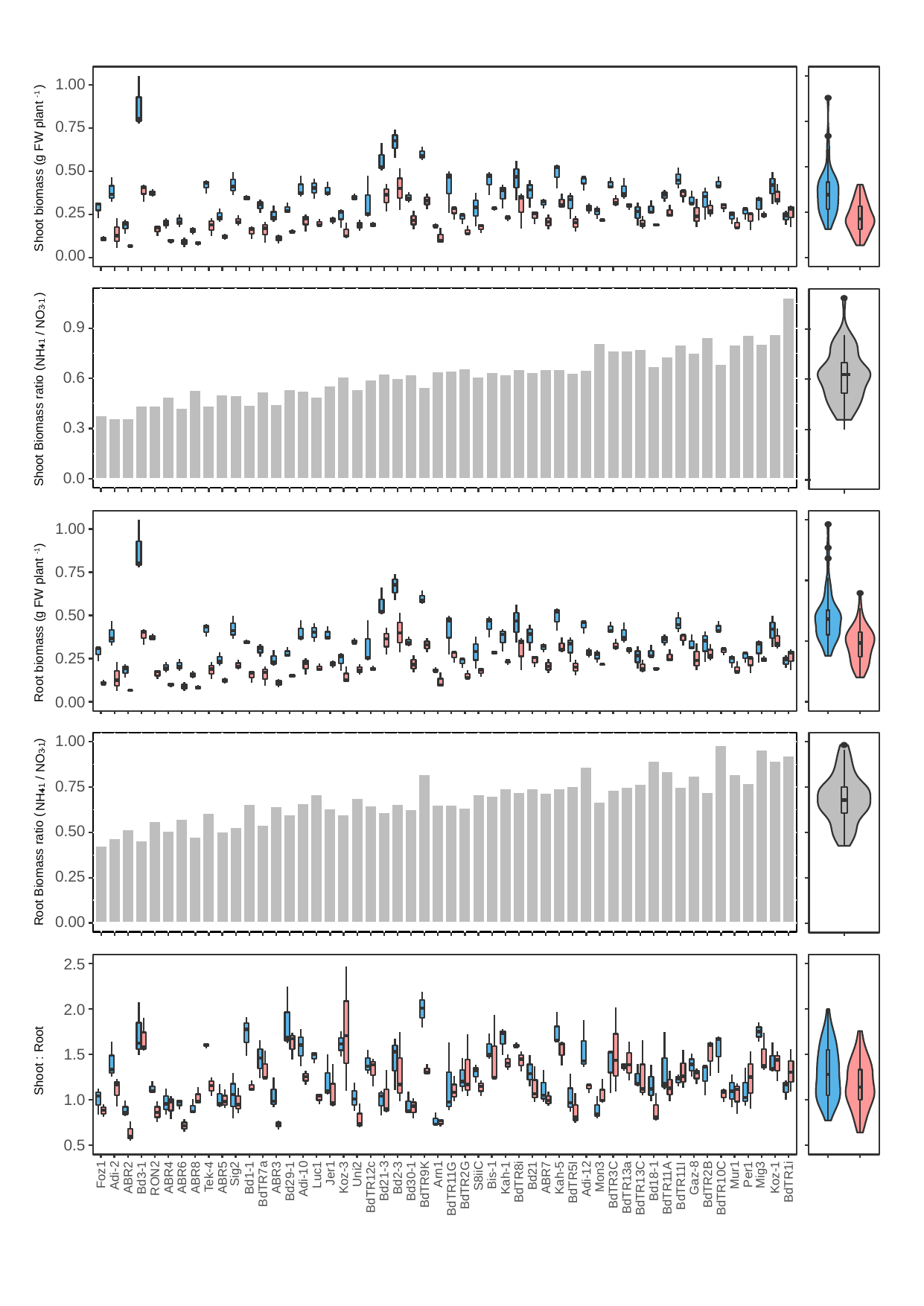

1.00
0.75
0.50
0.25
0.00

Shoot biomass (g FW plant -1 )

0.9
0.6
0.3
0.0
 )
-1
3

O
N
 /
1
4
+
H
N
Shoot Biomass ratio (

1.00
0.75
0.50
0.25
0.00
Root biomass (g FW plant -1)

1.00
0.75
0.50
0.25
0.00
)
-1
3
O
N
 /
1
4
+
H
N
Root Biomass ratio (

2.5
2.0
1.5
1.0
0.5
Shoot : Root

Sig2
Jer1
Mig3
Uni2
Per1
Arn1
Luc1
Foz1
Bis-1
Mur1
Adi-2
Bd21
S8iiC
Mon3
Tek-4
ABR3
Koz-3
ABR6
ABR8
Koz-1
ABR5
ABR2
ABR4
ABR7
Bd3-1
Bd2-3
Bd1-1
Kah-1
Kah-5
Gaz-8
RON2
Adi-10
Adi-12
Bd21-3
Bd30-1
Bd29-1
Bd18-1
BdTR8i
BdTR1i
BdTR5I
BdTR7a
BdTR9K
BdTR2B
BdTR3C
BdTR2G
BdTR11I
BdTR12c
BdTR13a
BdTR11A
BdTR13C
BdTR10C
BdTR11G